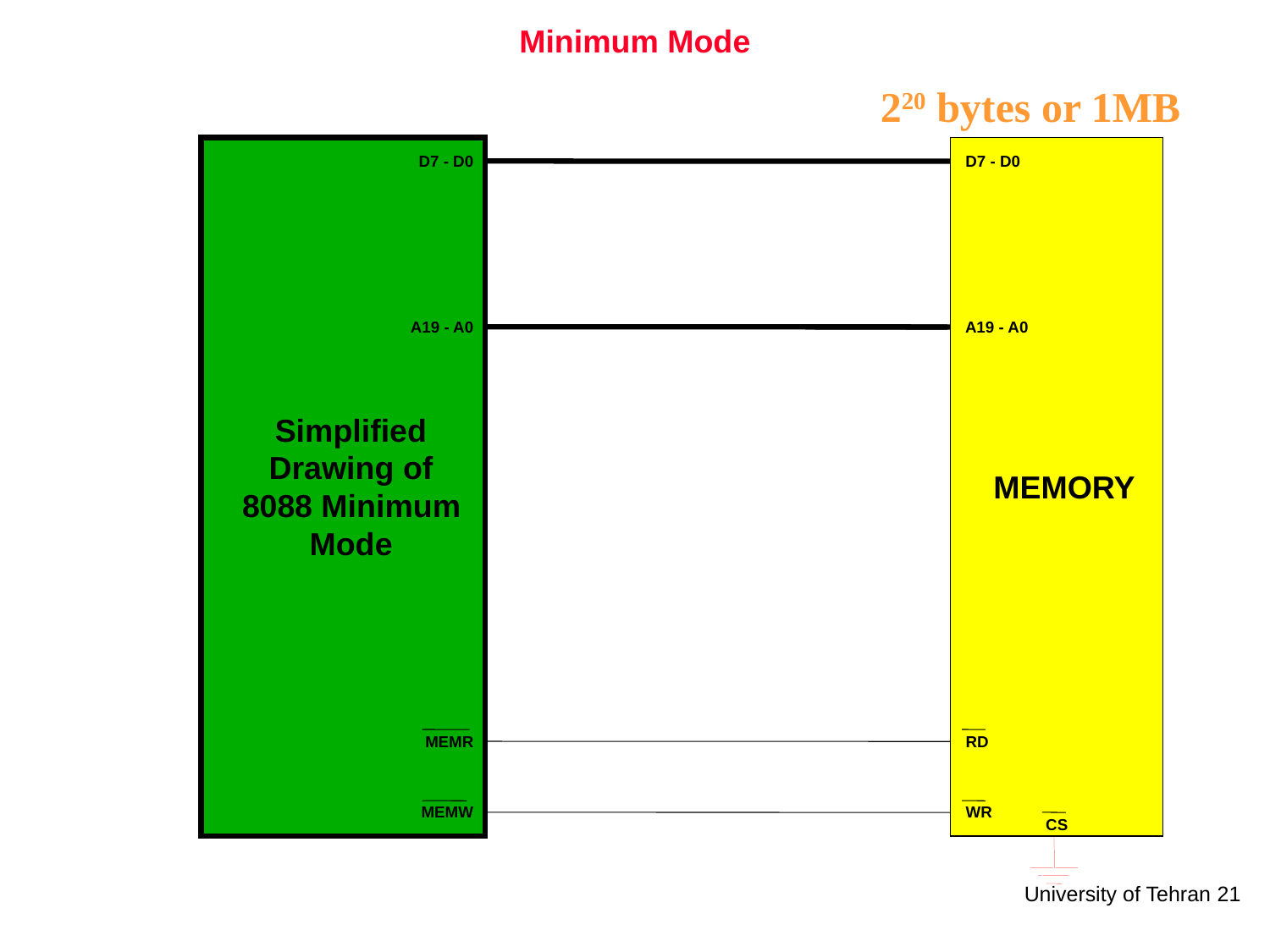

# Minimum Mode
220 bytes or 1MB

D7 - D0
D7 - D0

A19 - A0
A19 - A0

Simplified
Drawing of
MEMORY
8088 Minimum
Mode

MEMR
RD

MEMW
WR

CS